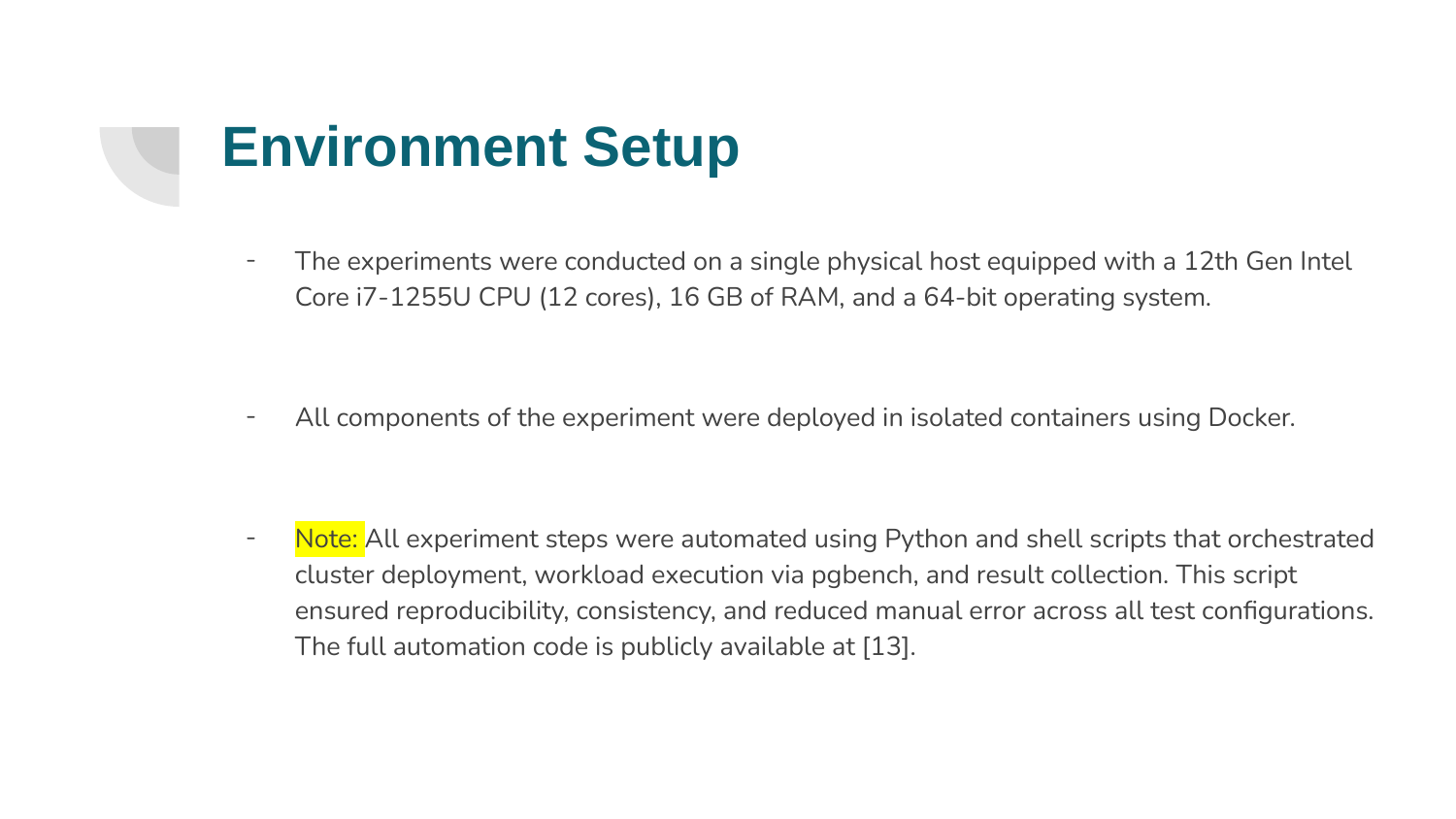

# Environment Setup
The experiments were conducted on a single physical host equipped with a 12th Gen Intel Core i7-1255U CPU (12 cores), 16 GB of RAM, and a 64-bit operating system.

All components of the experiment were deployed in isolated containers using Docker.

Note: All experiment steps were automated using Python and shell scripts that orchestrated cluster deployment, workload execution via pgbench, and result collection. This script ensured reproducibility, consistency, and reduced manual error across all test configurations. The full automation code is publicly available at [13].